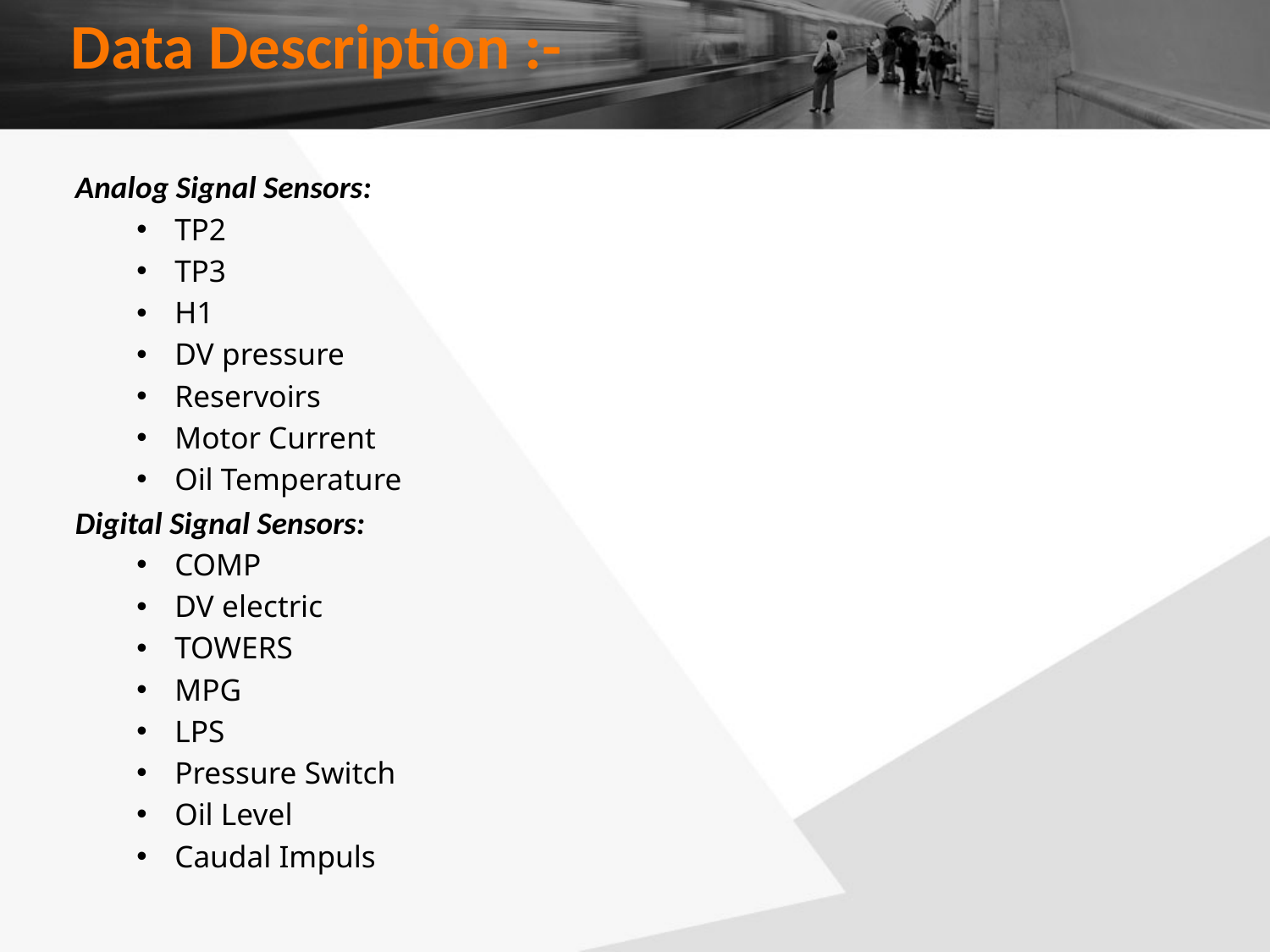

# Data Description :-
Analog Signal Sensors:
TP2
TP3
H1
DV pressure
Reservoirs
Motor Current
Oil Temperature
Digital Signal Sensors:
COMP
DV electric
TOWERS
MPG
LPS
Pressure Switch
Oil Level
Caudal Impuls